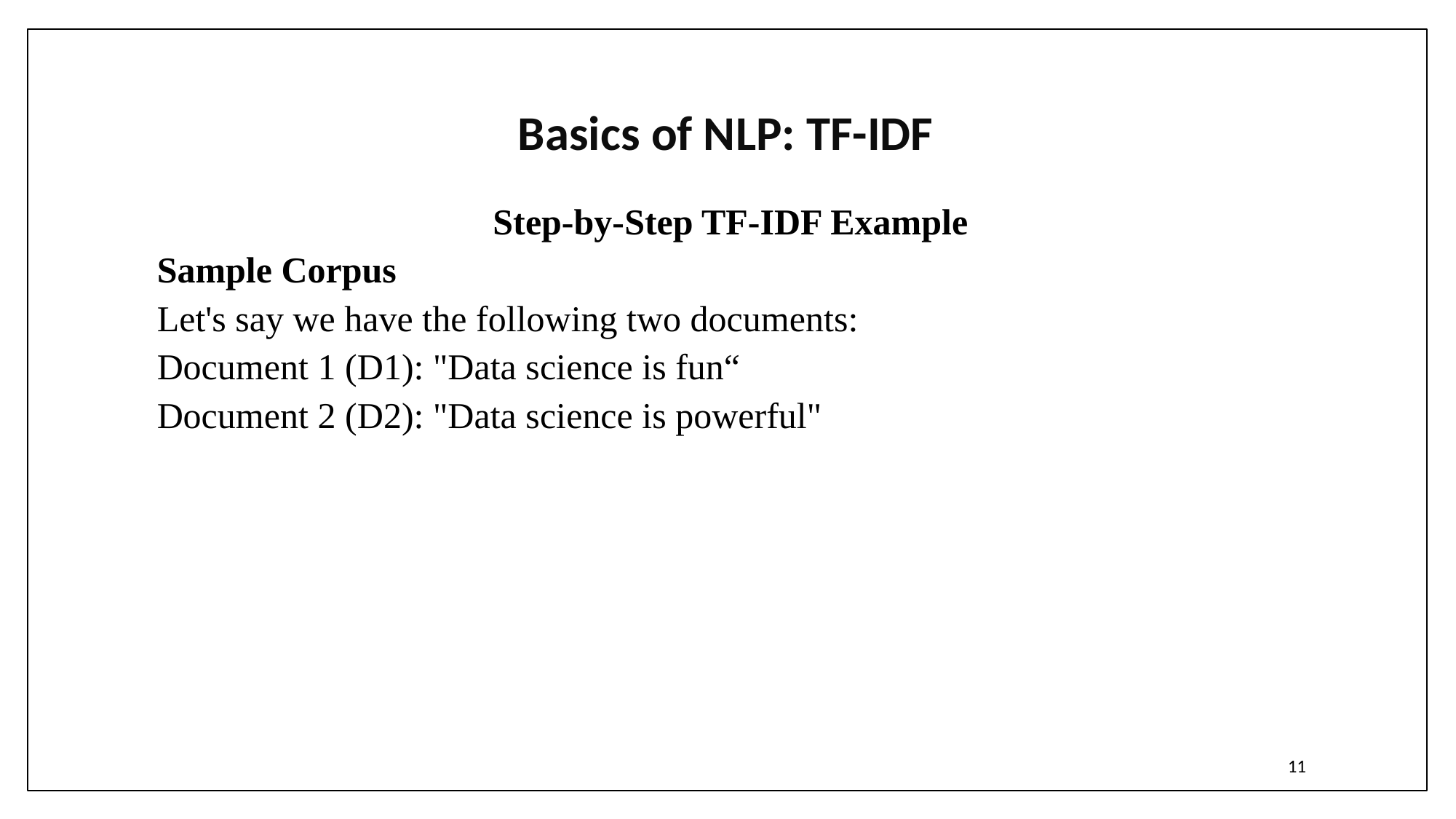

# Basics of NLP: TF-IDF
Step-by-Step TF-IDF Example
Sample Corpus
Let's say we have the following two documents:
Document 1 (D1): "Data science is fun“
Document 2 (D2): "Data science is powerful"
11